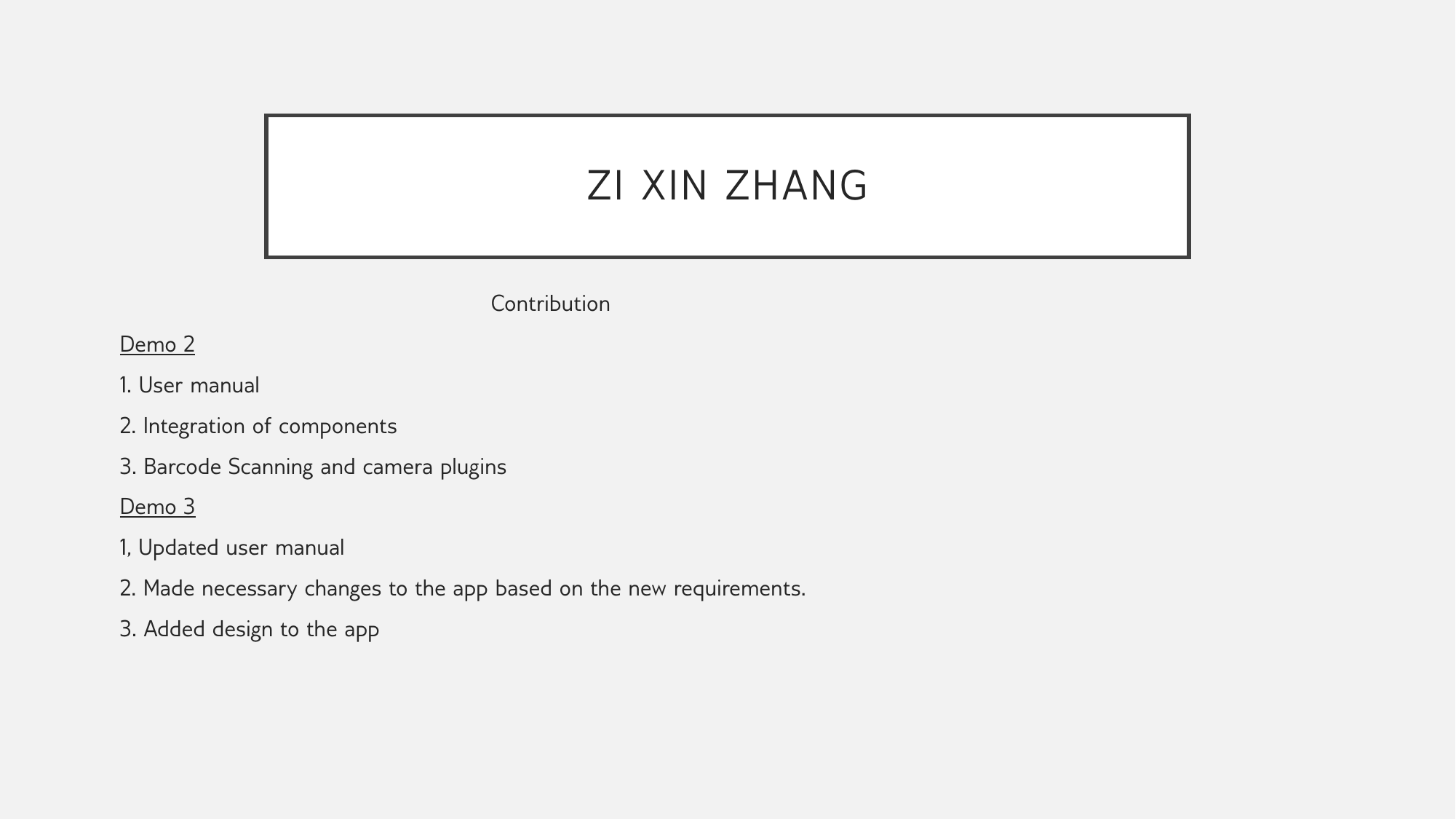

# Zi Xin Zhang
				Contribution
Demo 2
1. User manual
2. Integration of components
3. Barcode Scanning and camera plugins
Demo 3
1, Updated user manual
2. Made necessary changes to the app based on the new requirements.
3. Added design to the app